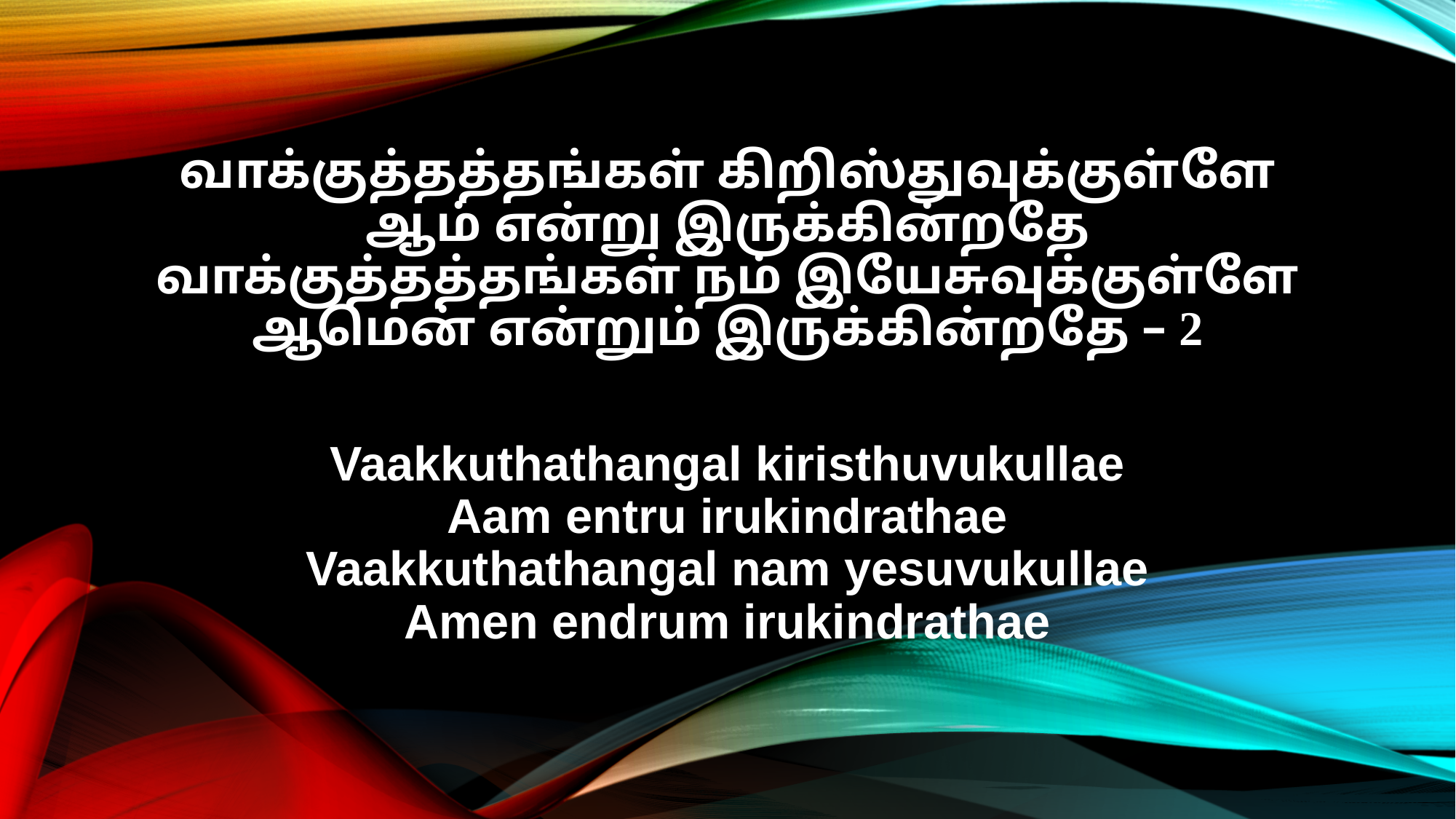

வாக்குத்தத்தங்கள் கிறிஸ்துவுக்குள்ளே
ஆம் என்று இருக்கின்றதே
வாக்குத்தத்தங்கள் நம் இயேசுவுக்குள்ளே
ஆமென் என்றும் இருக்கின்றதே – 2

Vaakkuthathangal kiristhuvukullae
Aam entru irukindrathae
Vaakkuthathangal nam yesuvukullae
Amen endrum irukindrathae